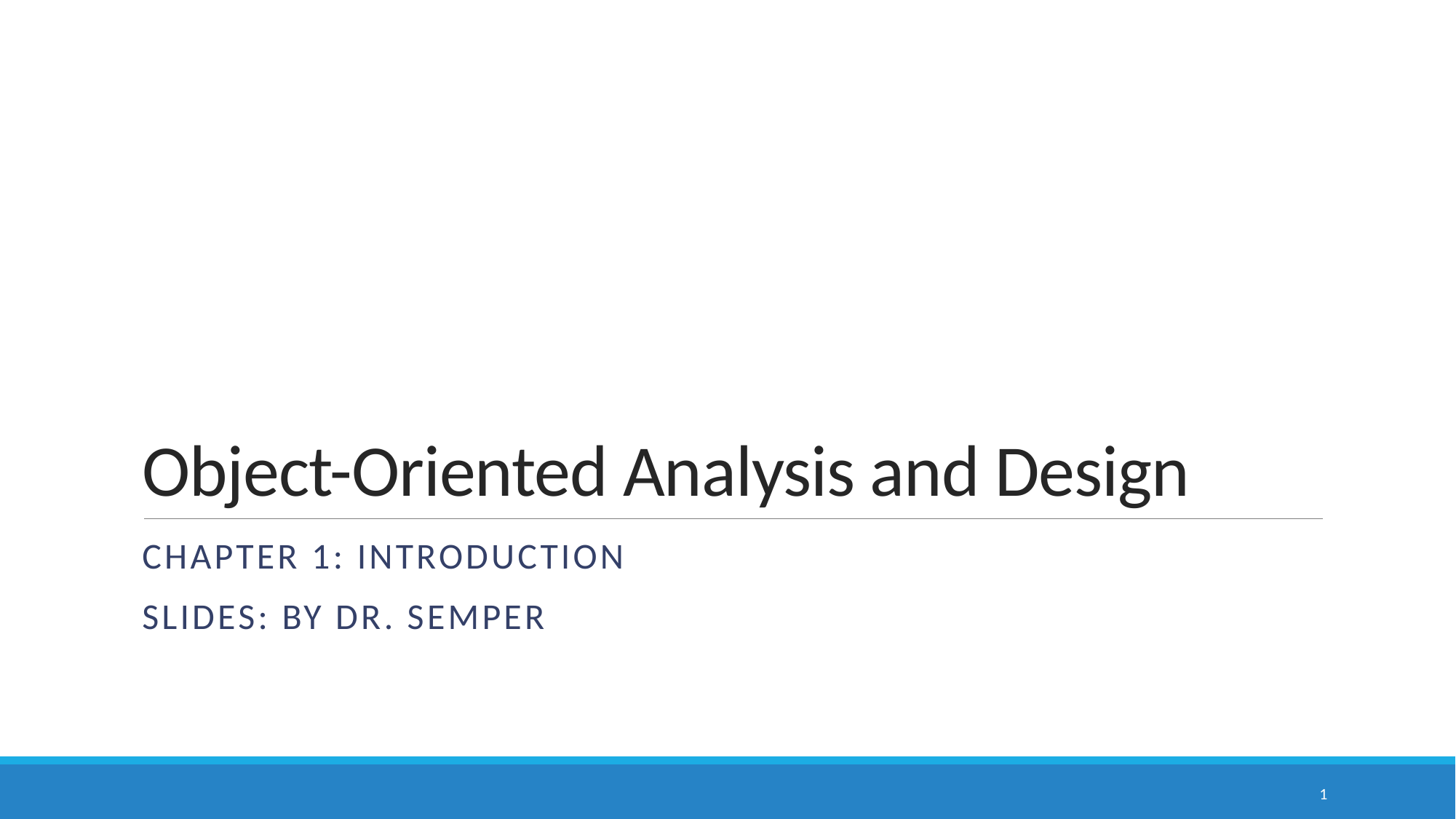

# Object-Oriented Analysis and Design
Chapter 1: Introduction
Slides: By Dr. Semper
1